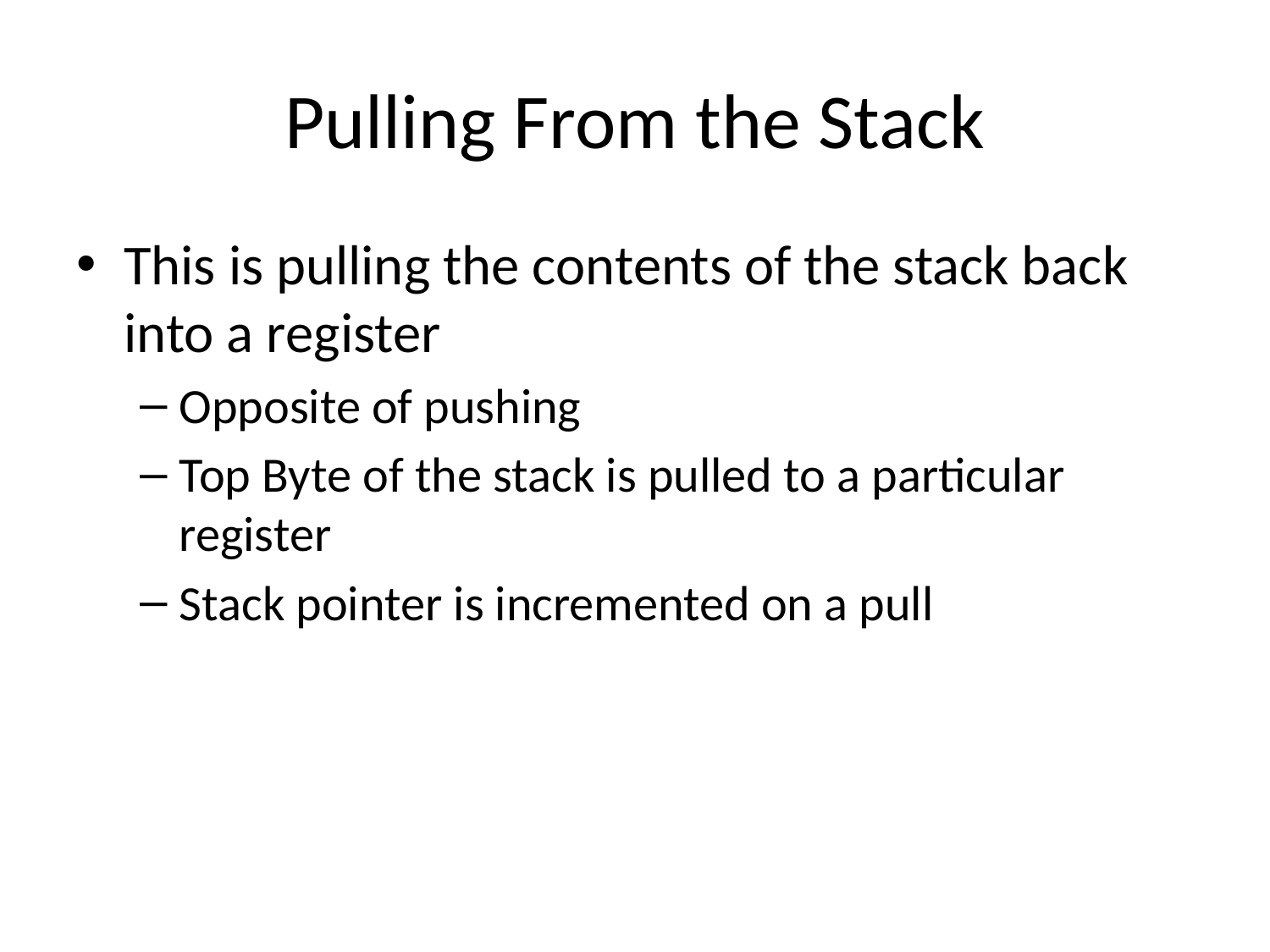

# Pulling From the Stack
This is pulling the contents of the stack back into a register
Opposite of pushing
Top Byte of the stack is pulled to a particular register
Stack pointer is incremented on a pull